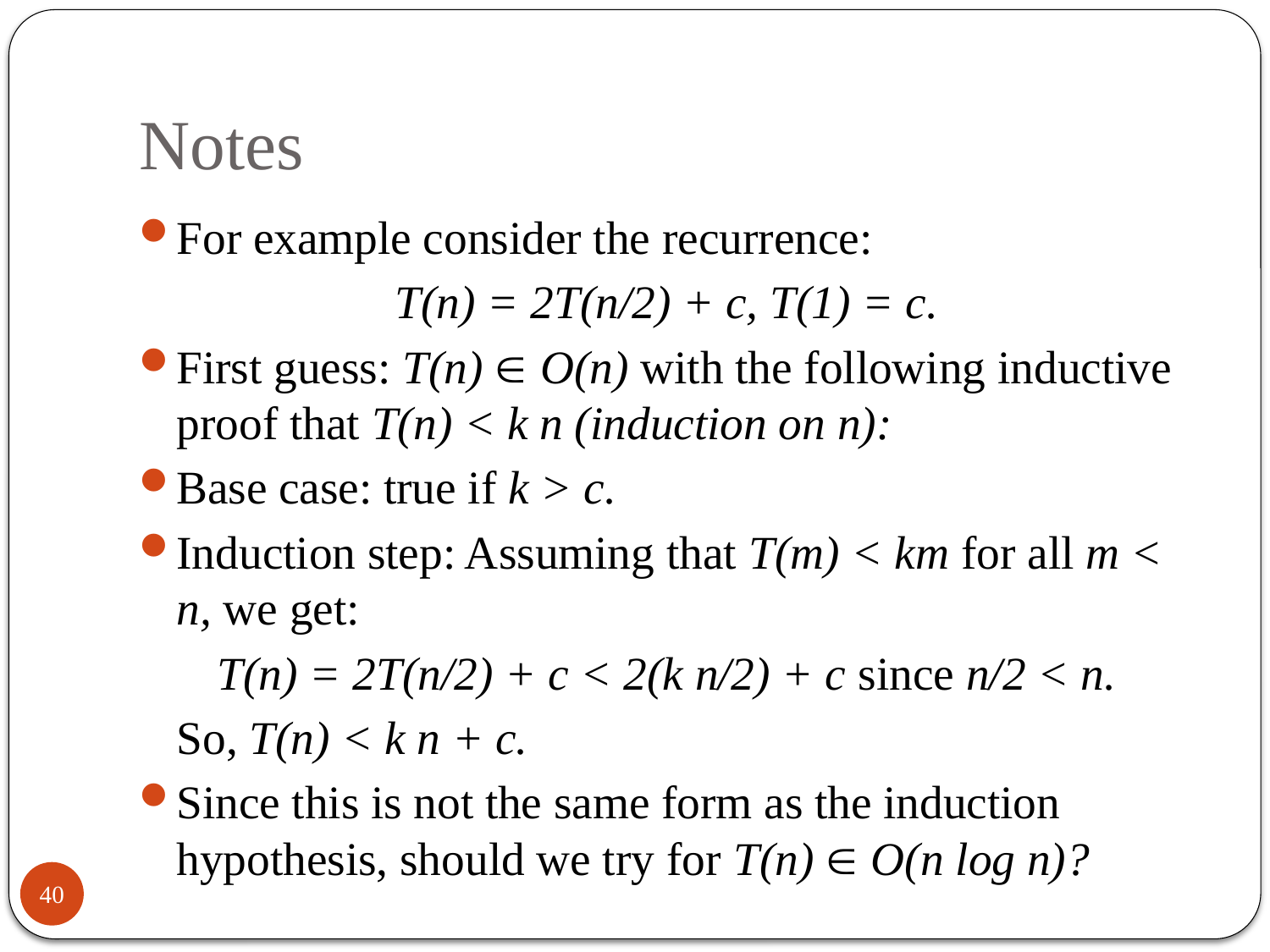

# Notes
For example consider the recurrence:
T(n) = 2T(n/2) + c, T(1) = c.
First guess: T(n) ∈ O(n) with the following inductive proof that T(n) < k n (induction on n):
Base case: true if k > c.
Induction step: Assuming that T(m) < km for all m < n, we get:
T(n) = 2T(n/2) + c < 2(k n/2) + c since n/2 < n.
	So, T(n) < k n + c.
Since this is not the same form as the induction hypothesis, should we try for T(n) ∈ O(n log n)?
40